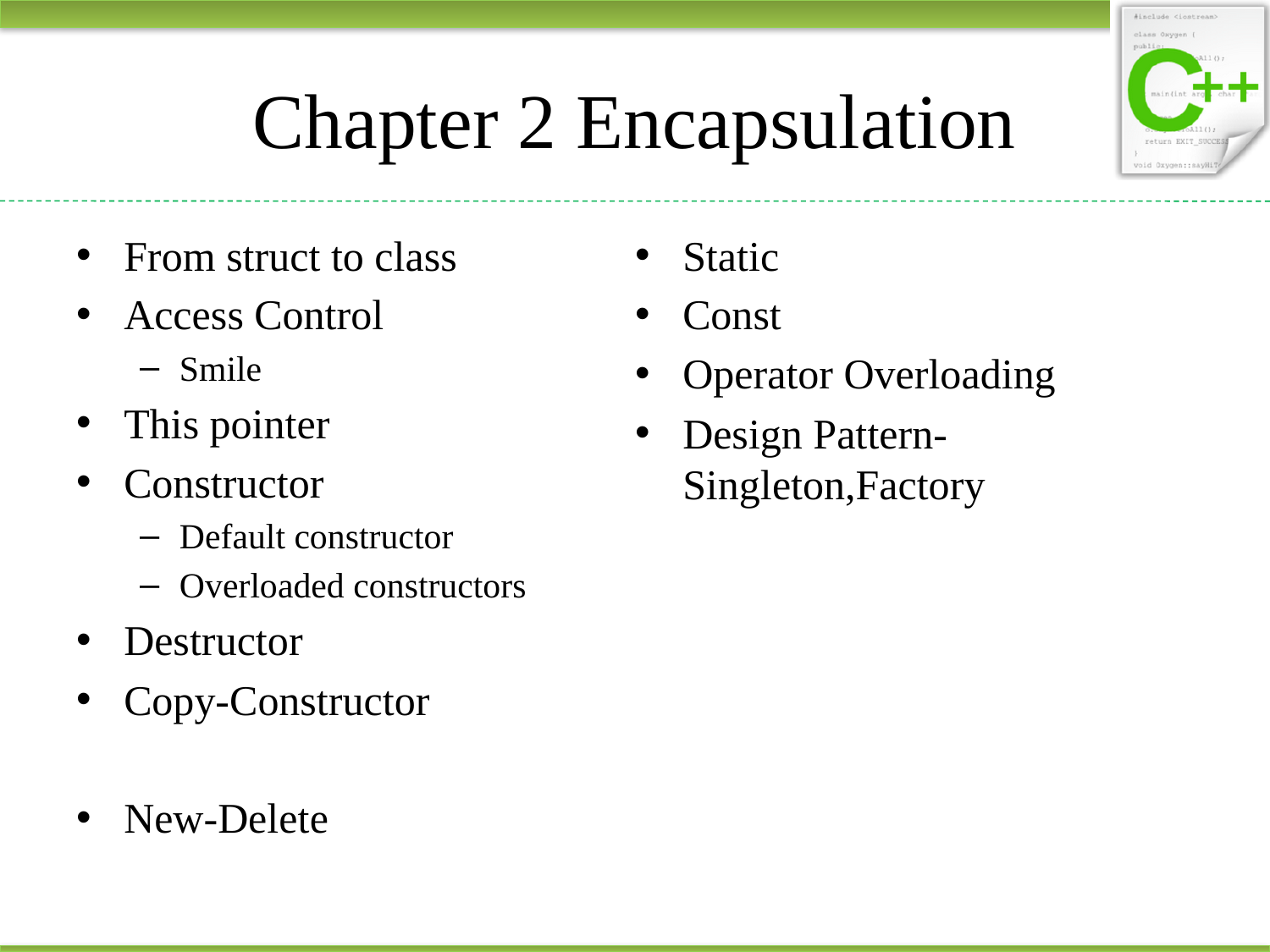

# Chapter 2 Encapsulation
From struct to class
Access Control
Smile
This pointer
Constructor
Default constructor
Overloaded constructors
Destructor
Copy-Constructor

New-Delete
Static
Const
Operator Overloading
Design Pattern-Singleton,Factory